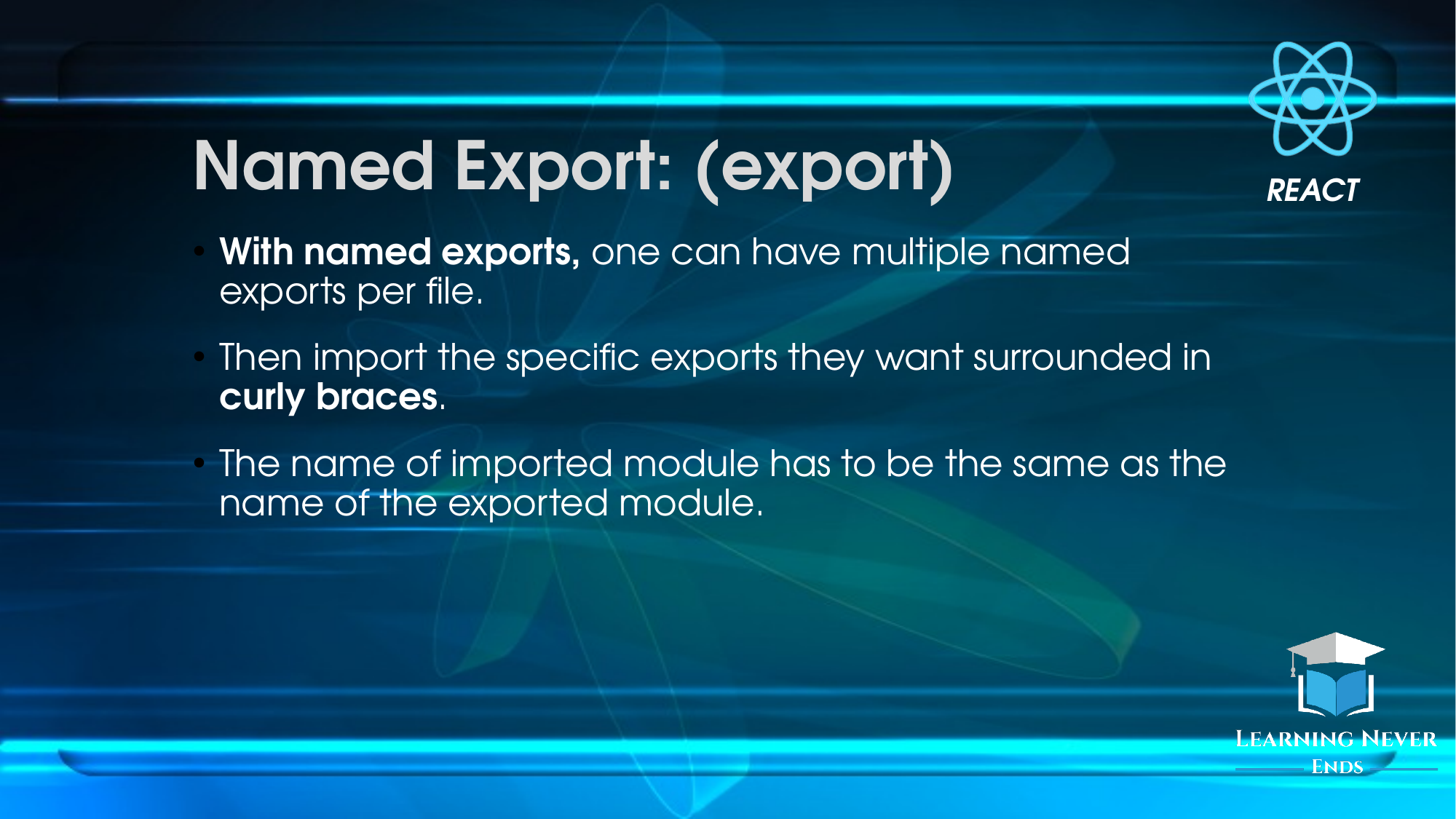

# Named Export: (export)
With named exports, one can have multiple named exports per file.
Then import the specific exports they want surrounded in curly braces.
The name of imported module has to be the same as the name of the exported module.